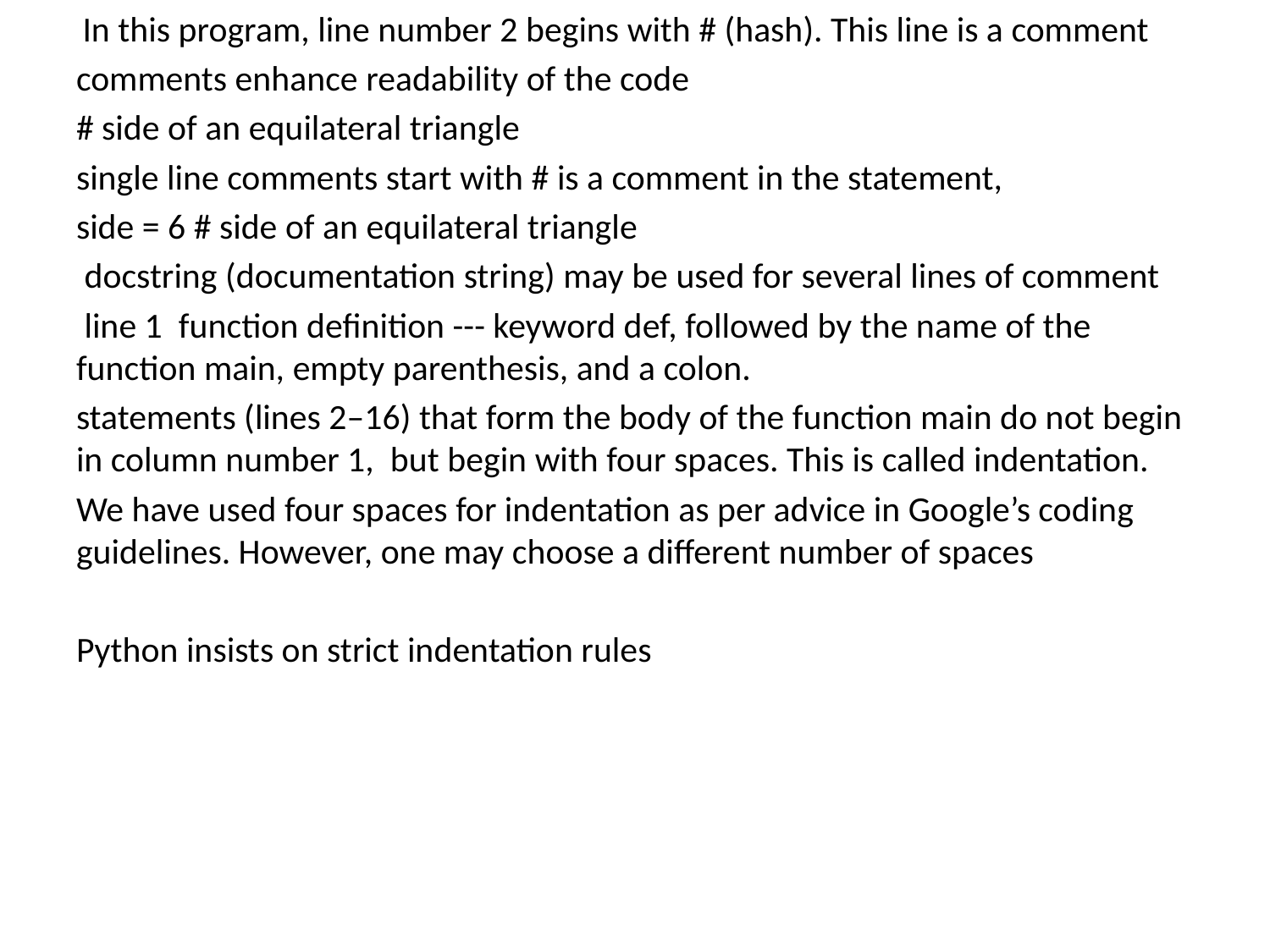

In this program, line number 2 begins with # (hash). This line is a comment
comments enhance readability of the code
# side of an equilateral triangle
single line comments start with # is a comment in the statement,
side = 6 # side of an equilateral triangle
 docstring (documentation string) may be used for several lines of comment
 line 1  function definition --- keyword def, followed by the name of the function main, empty parenthesis, and a colon.
statements (lines 2–16) that form the body of the function main do not begin in column number 1,  but begin with four spaces. This is called indentation.
We have used four spaces for indentation as per advice in Google’s coding guidelines. However, one may choose a different number of spaces

Python insists on strict indentation rules